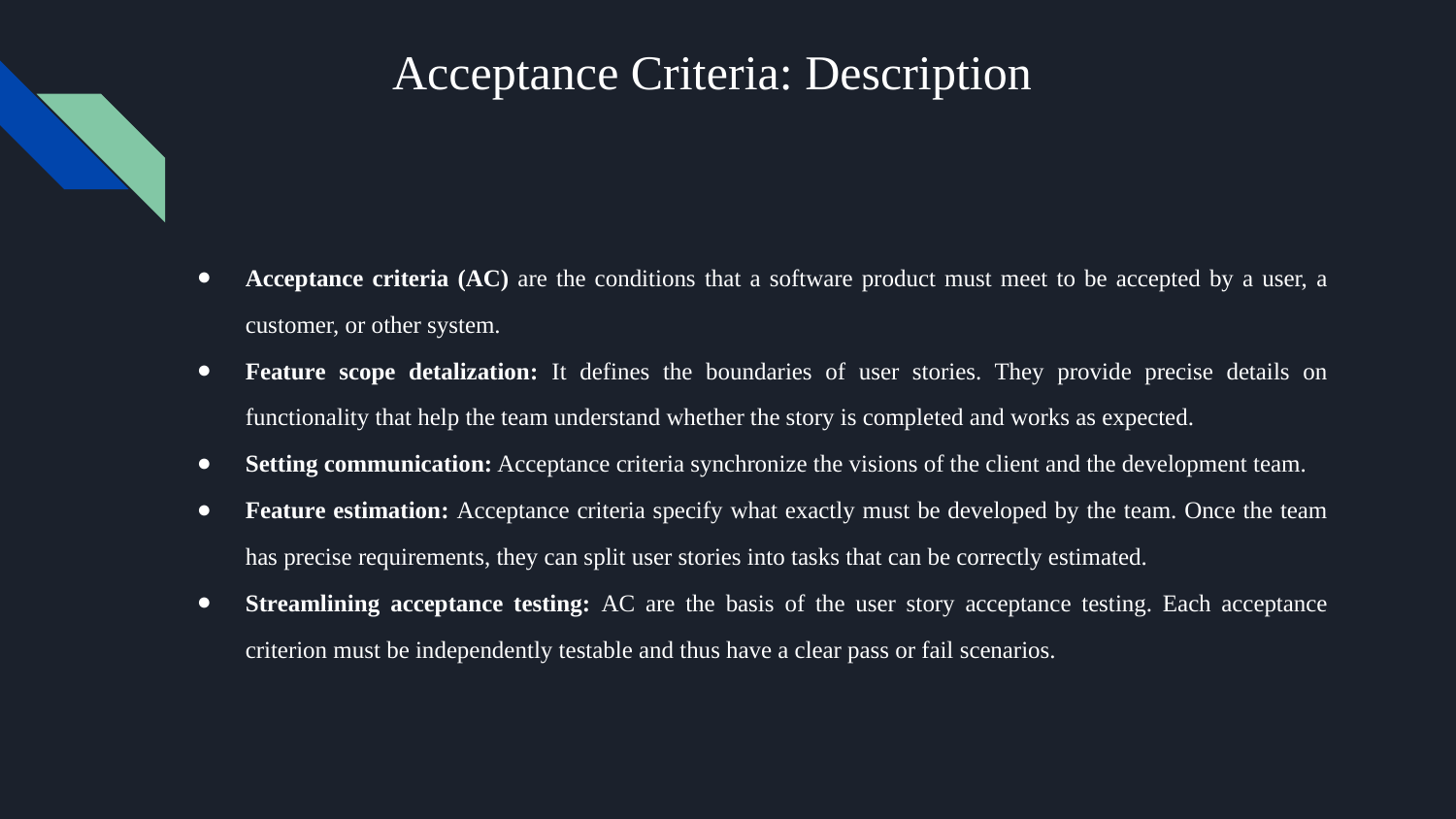

# Acceptance Criteria: Description
Acceptance criteria (AC) are the conditions that a software product must meet to be accepted by a user, a customer, or other system.
Feature scope detalization: It defines the boundaries of user stories. They provide precise details on functionality that help the team understand whether the story is completed and works as expected.
Setting communication: Acceptance criteria synchronize the visions of the client and the development team.
Feature estimation: Acceptance criteria specify what exactly must be developed by the team. Once the team has precise requirements, they can split user stories into tasks that can be correctly estimated.
Streamlining acceptance testing: AC are the basis of the user story acceptance testing. Each acceptance criterion must be independently testable and thus have a clear pass or fail scenarios.